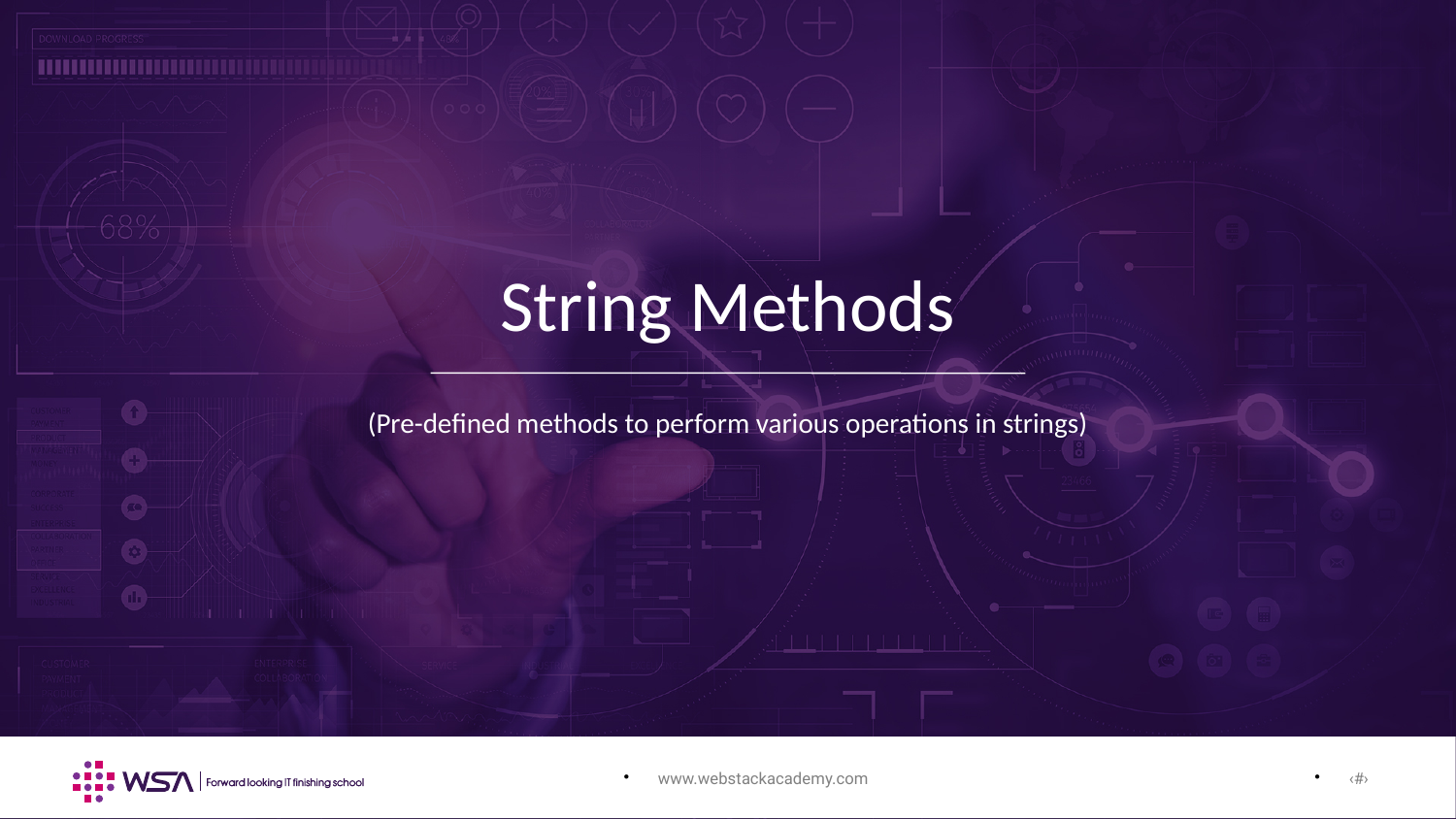

String Methods

(Pre-defined methods to perform various operations in strings)